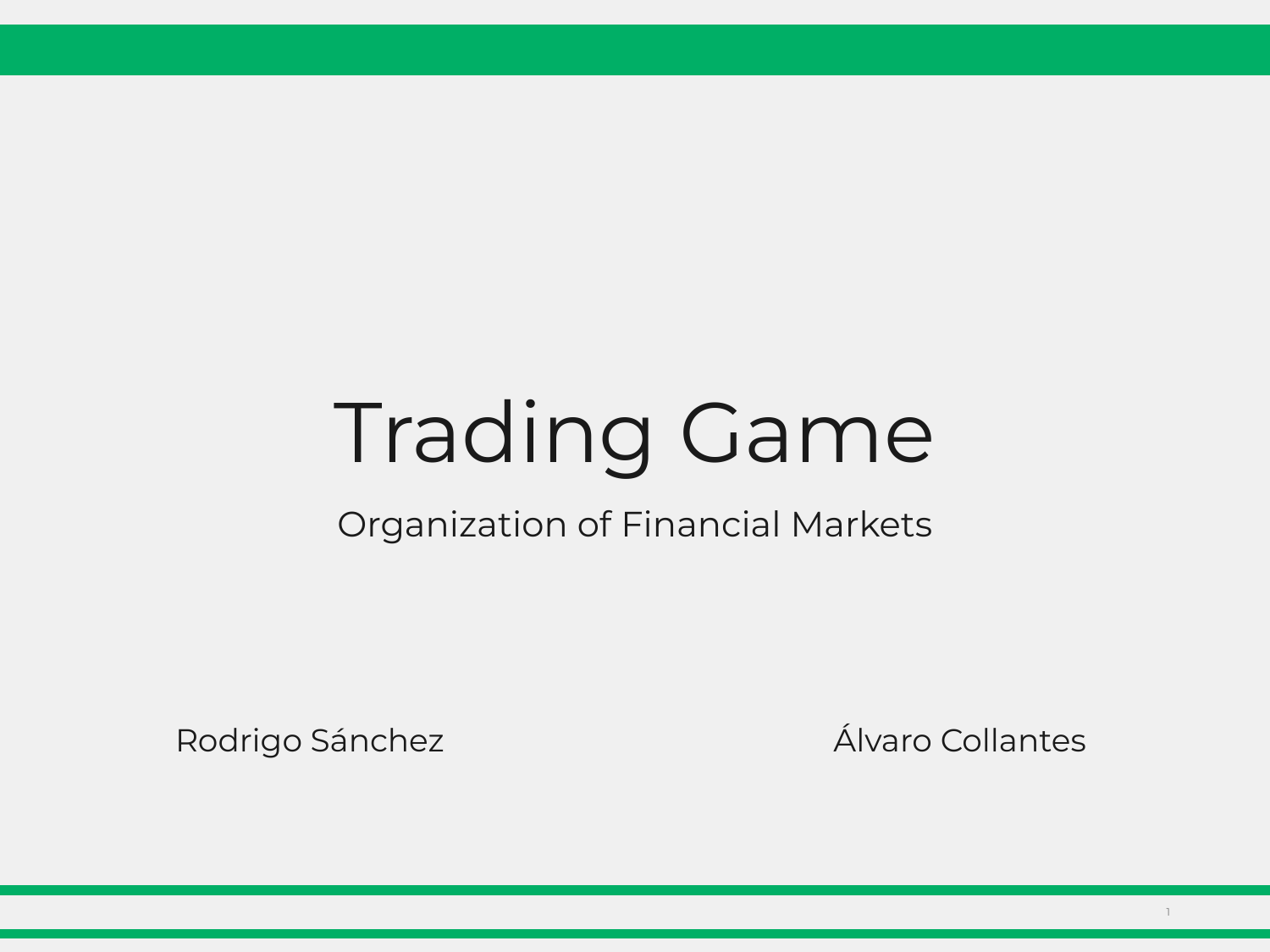

# Trading Game
Organization of Financial Markets
Rodrigo Sánchez
Álvaro Collantes
1